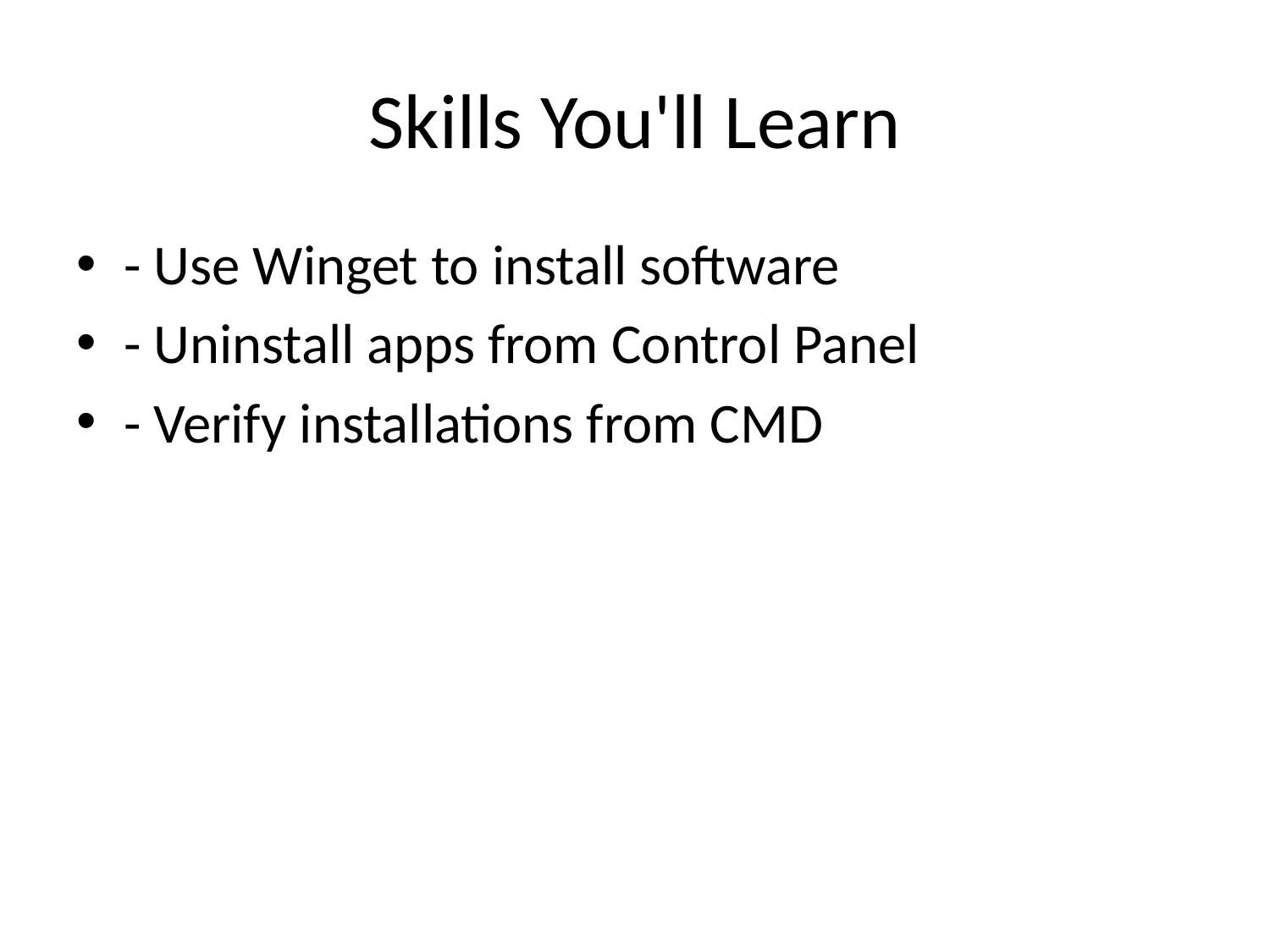

# Skills You'll Learn
- Use Winget to install software
- Uninstall apps from Control Panel
- Verify installations from CMD